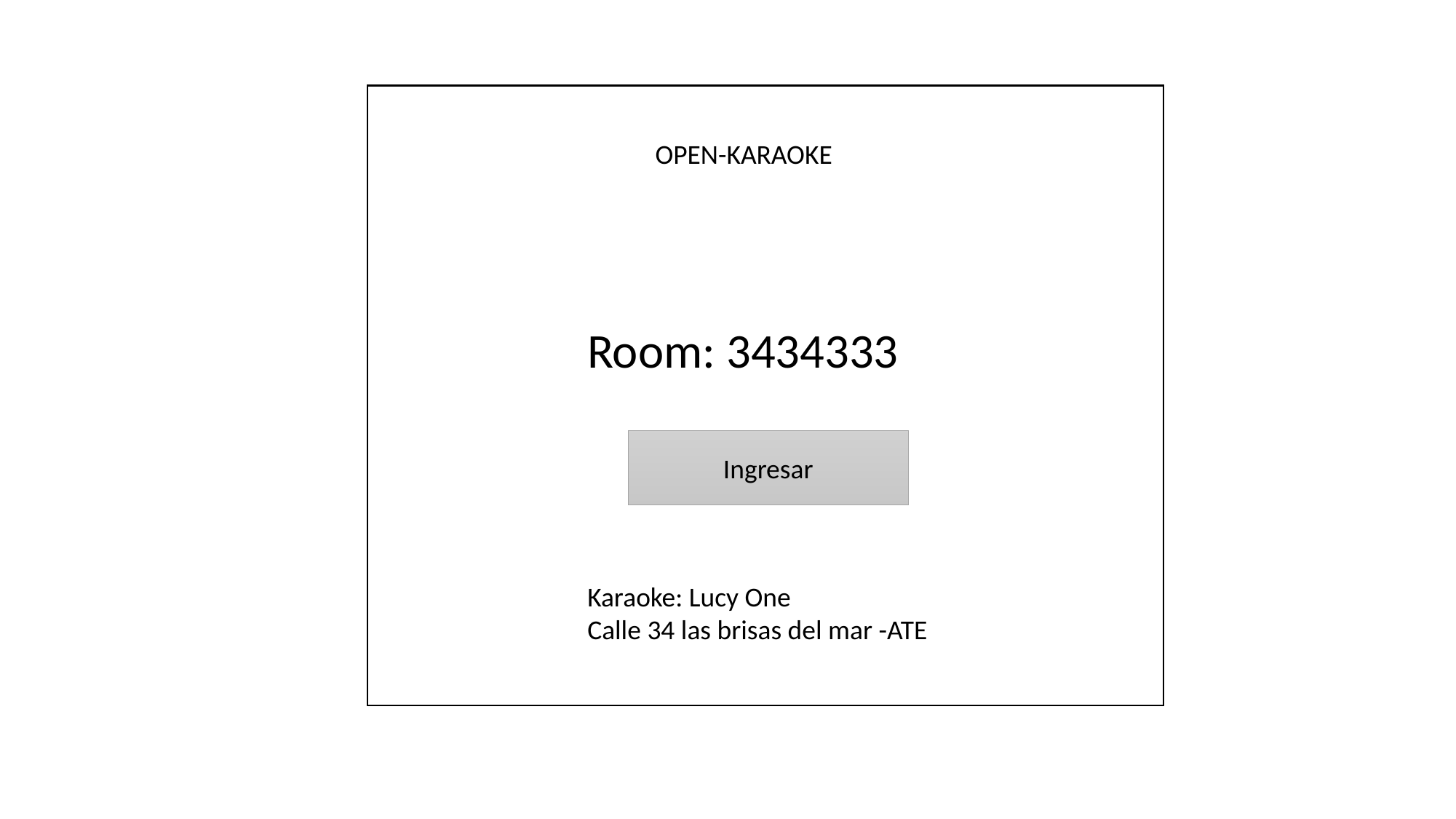

OPEN-KARAOKE
Room: 3434333
Ingresar
Karaoke: Lucy One
Calle 34 las brisas del mar -ATE